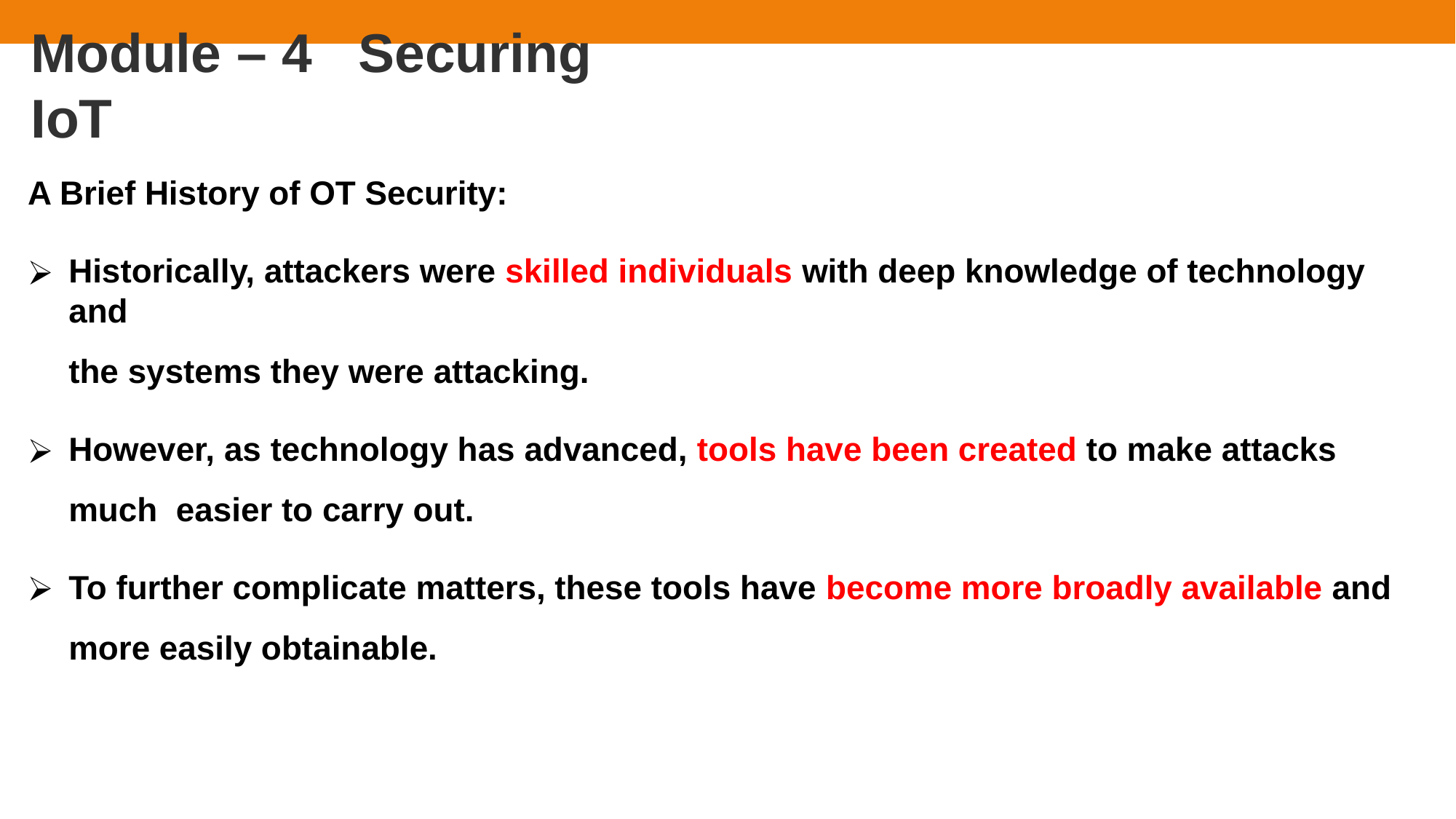

# Module – 4	Securing IoT
A Brief History of OT Security:
Historically, attackers were skilled individuals with deep knowledge of technology and
the systems they were attacking.
However, as technology has advanced, tools have been created to make attacks much  easier to carry out.
To further complicate matters, these tools have become more broadly available and
more easily obtainable.